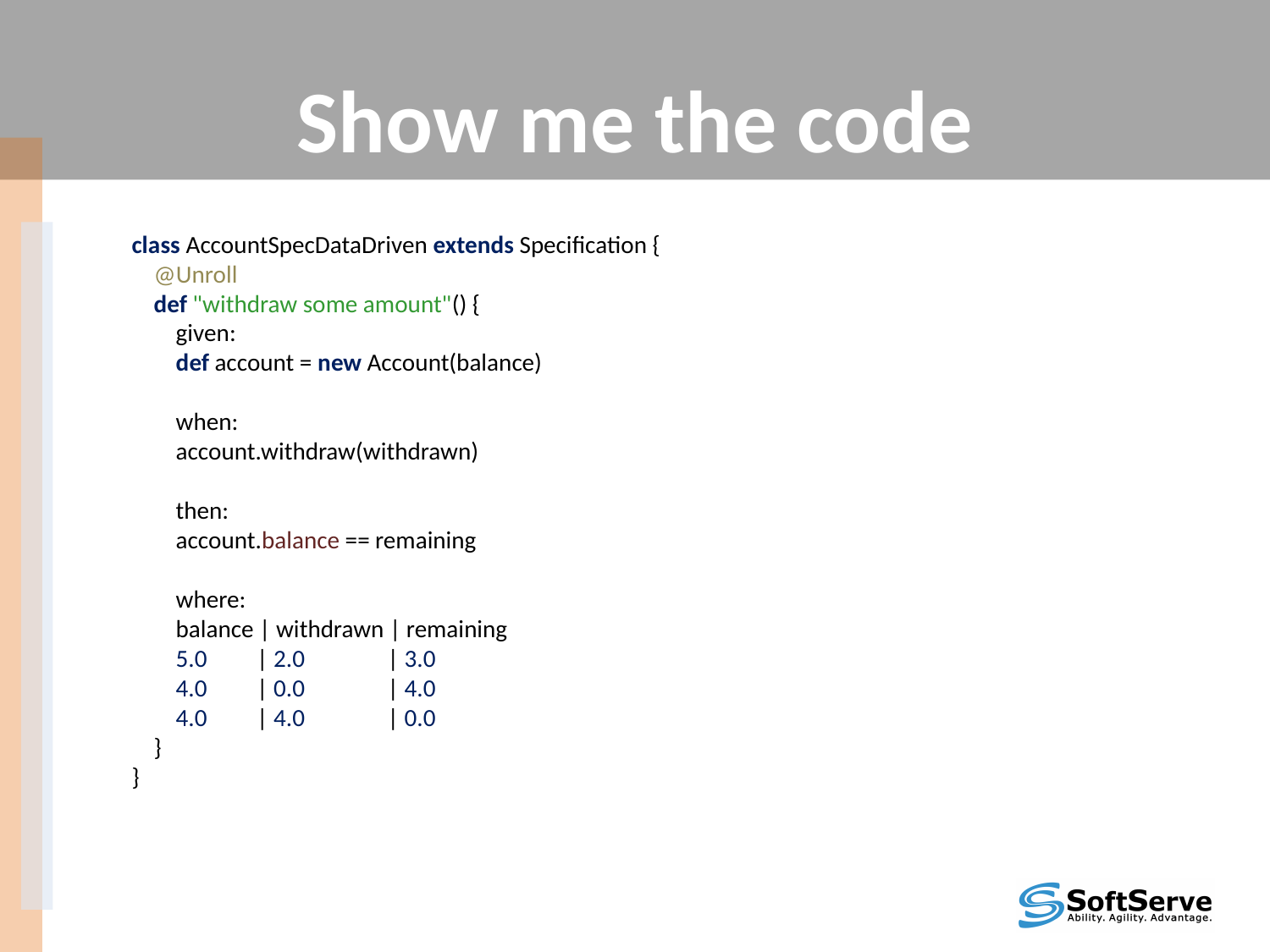

# Show me the code
class AccountSpecDataDriven extends Specification {
    @Unroll
    def "withdraw some amount"() {
        given:
        def account = new Account(balance)

        when:
        account.withdraw(withdrawn)

        then:
        account.balance == remaining

        where:
        balance | withdrawn | remaining
        5.0         | 2.0               | 3.0
        4.0         | 0.0               | 4.0
        4.0         | 4.0               | 0.0
    }
}